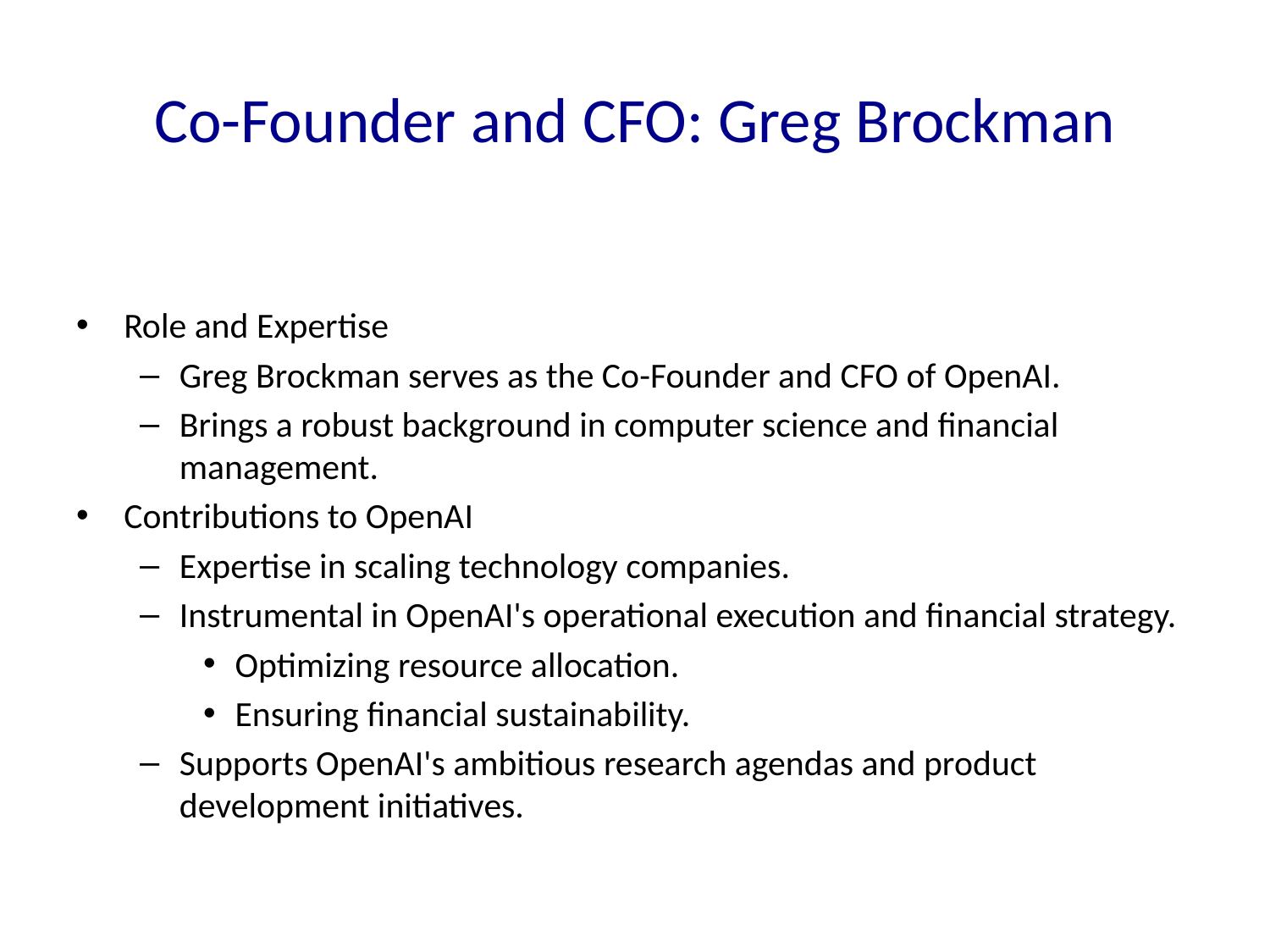

# Co-Founder and CFO: Greg Brockman

Role and Expertise
Greg Brockman serves as the Co-Founder and CFO of OpenAI.
Brings a robust background in computer science and financial management.
Contributions to OpenAI
Expertise in scaling technology companies.
Instrumental in OpenAI's operational execution and financial strategy.
Optimizing resource allocation.
Ensuring financial sustainability.
Supports OpenAI's ambitious research agendas and product development initiatives.